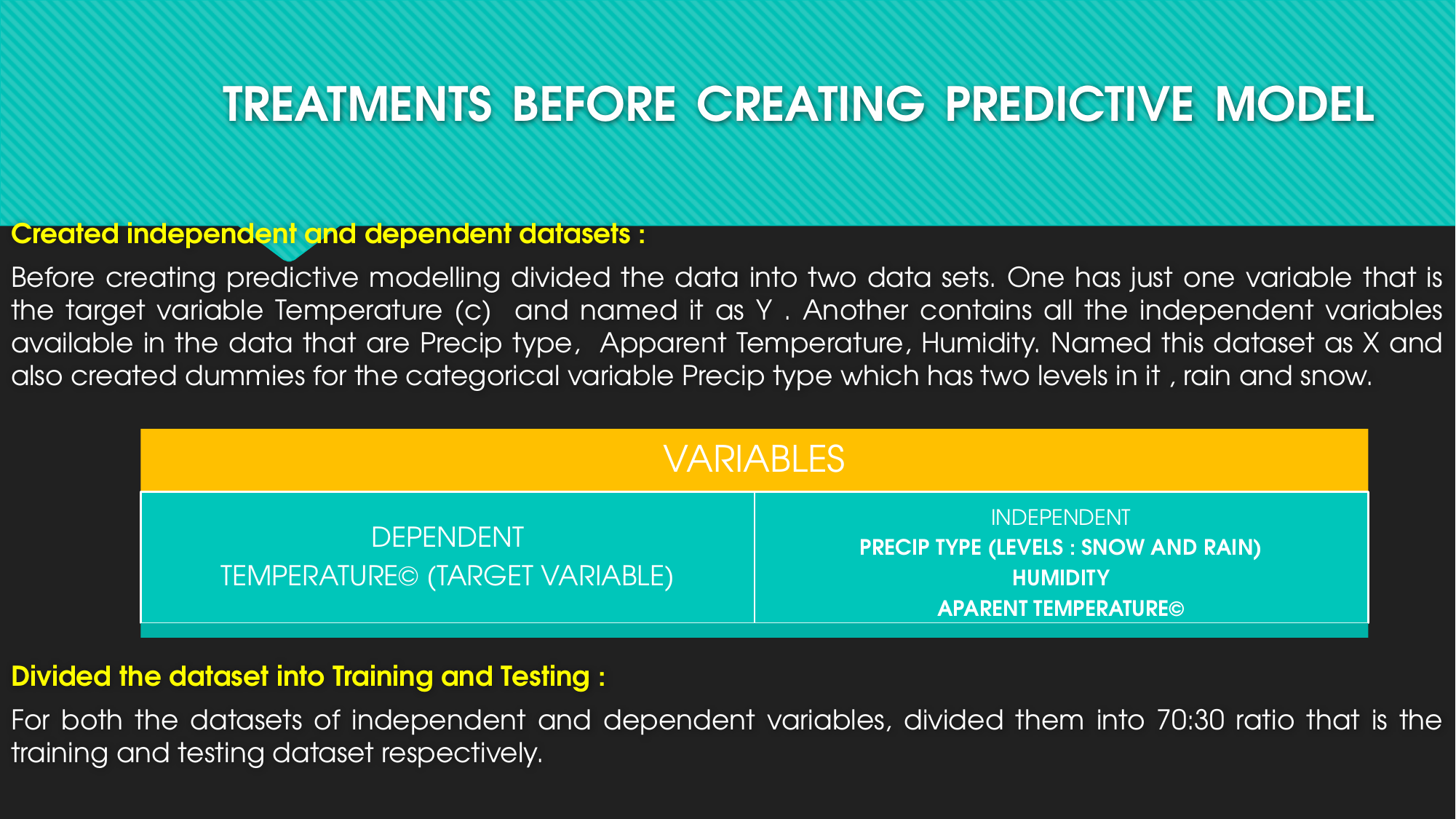

# TREATMENTS BEFORE CREATING PREDICTIVE MODEL
Created independent and dependent datasets :
Before creating predictive modelling divided the data into two data sets. One has just one variable that is the target variable Temperature (c)  and named it as Y . Another contains all the independent variables available in the data that are Precip type,  Apparent Temperature, Humidity. Named this dataset as X and also created dummies for the categorical variable Precip type which has two levels in it , rain and snow.

Divided the dataset into Training and Testing :
For both the datasets of independent and dependent variables, divided them into 70:30 ratio that is the training and testing dataset respectively.

VARIABLES

DEPENDENT
TEMPERATURE© (TARGET VARIABLE)

INDEPENDENT
PRECIP TYPE (LEVELS : SNOW AND RAIN)
HUMIDITY
APARENT TEMPERATURE©